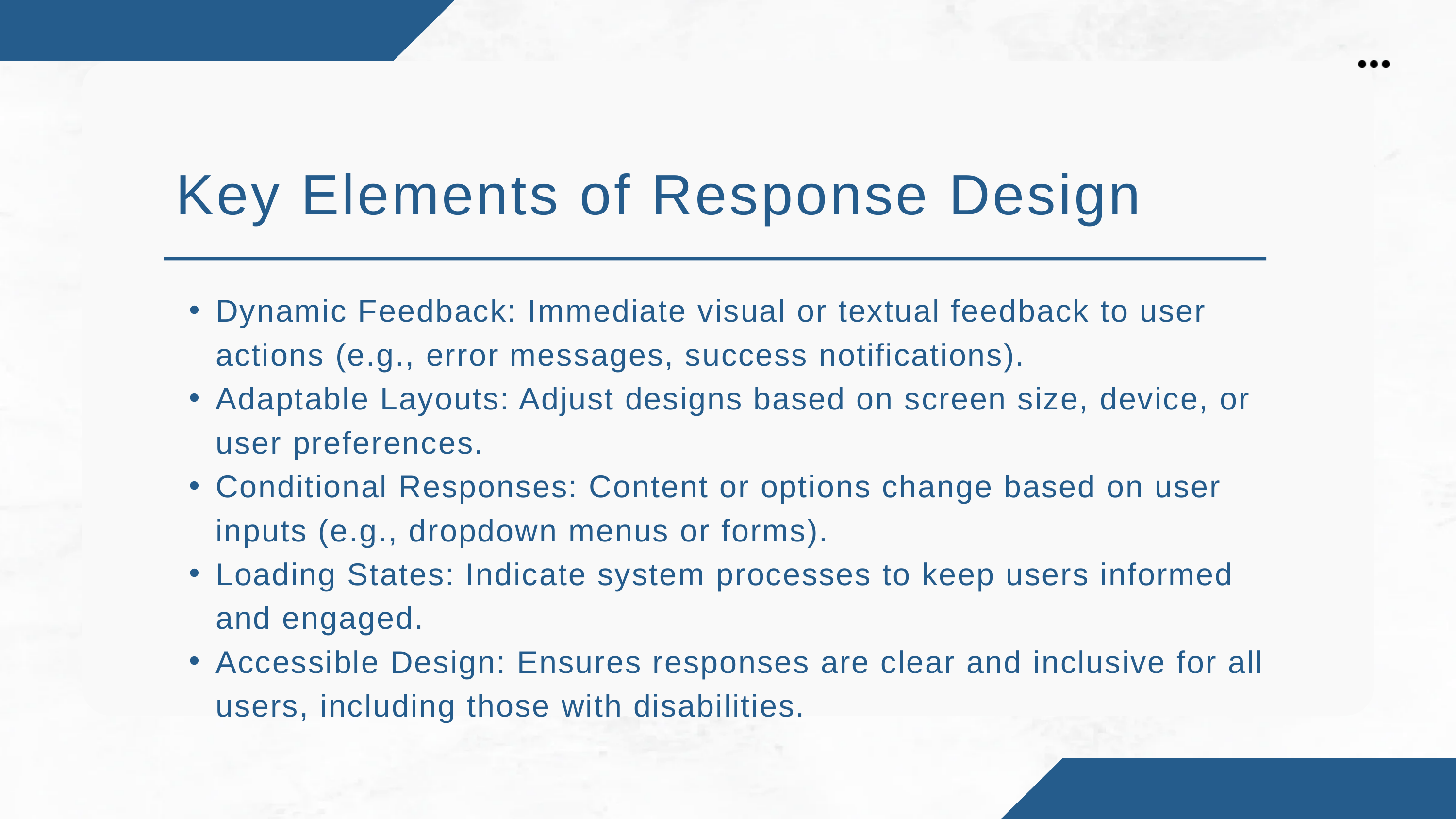

Key Elements of Response Design

Dynamic Feedback: Immediate visual or textual feedback to user actions (e.g., error messages, success notifications).
Adaptable Layouts: Adjust designs based on screen size, device, or user preferences.
Conditional Responses: Content or options change based on user inputs (e.g., dropdown menus or forms).
Loading States: Indicate system processes to keep users informed and engaged.
Accessible Design: Ensures responses are clear and inclusive for all users, including those with disabilities.